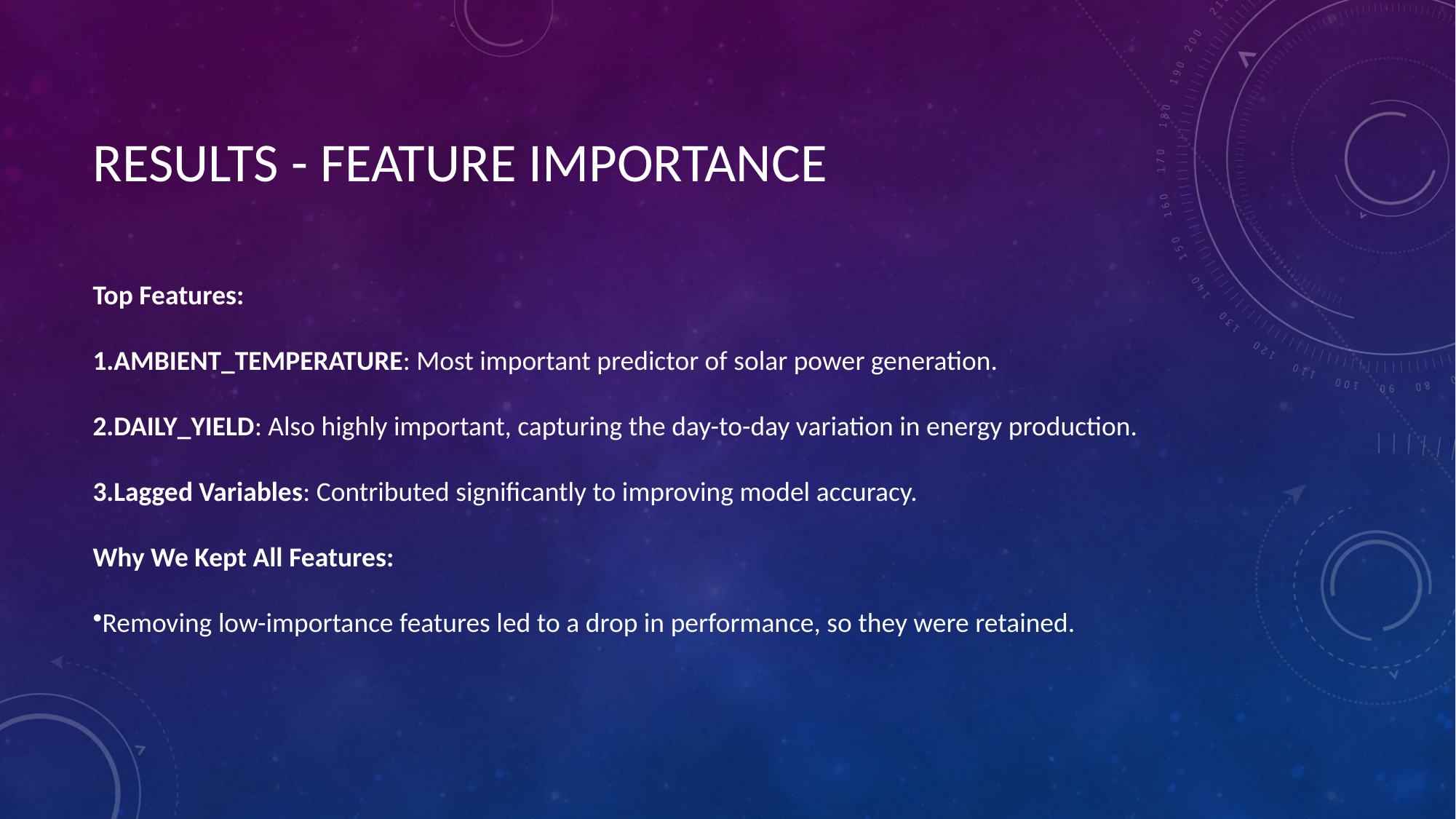

# Results - Feature Importance
Top Features:
AMBIENT_TEMPERATURE: Most important predictor of solar power generation.
DAILY_YIELD: Also highly important, capturing the day-to-day variation in energy production.
Lagged Variables: Contributed significantly to improving model accuracy.
Why We Kept All Features:
Removing low-importance features led to a drop in performance, so they were retained.